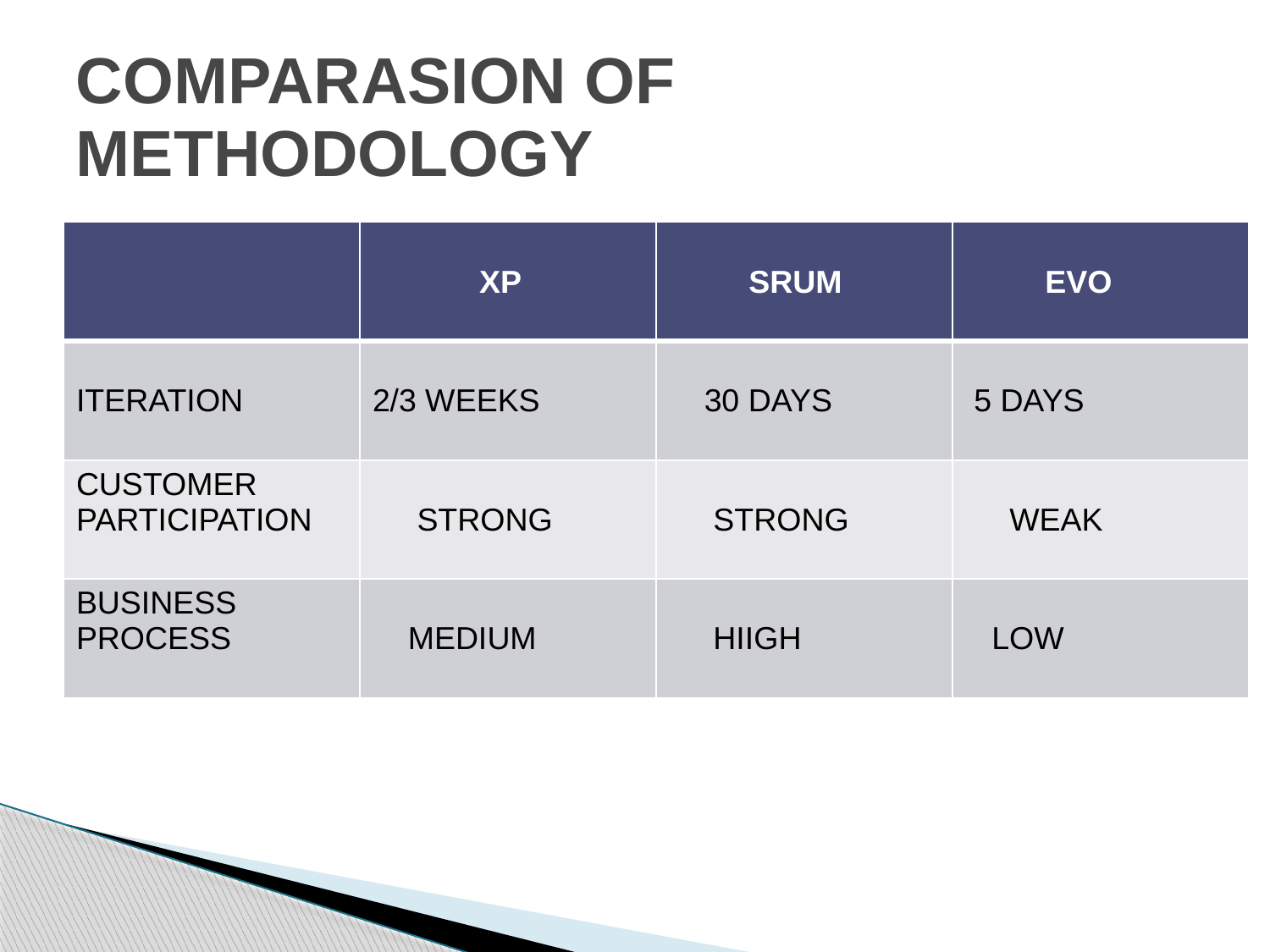

# COMPARASION OF METHODOLOGY
|  | XP | SRUM | EVO |
| --- | --- | --- | --- |
| ITERATION | 2/3 WEEKS | 30 DAYS | 5 DAYS |
| CUSTOMER PARTICIPATION | STRONG | STRONG | WEAK |
| BUSINESS PROCESS | MEDIUM | HIIGH | LOW |